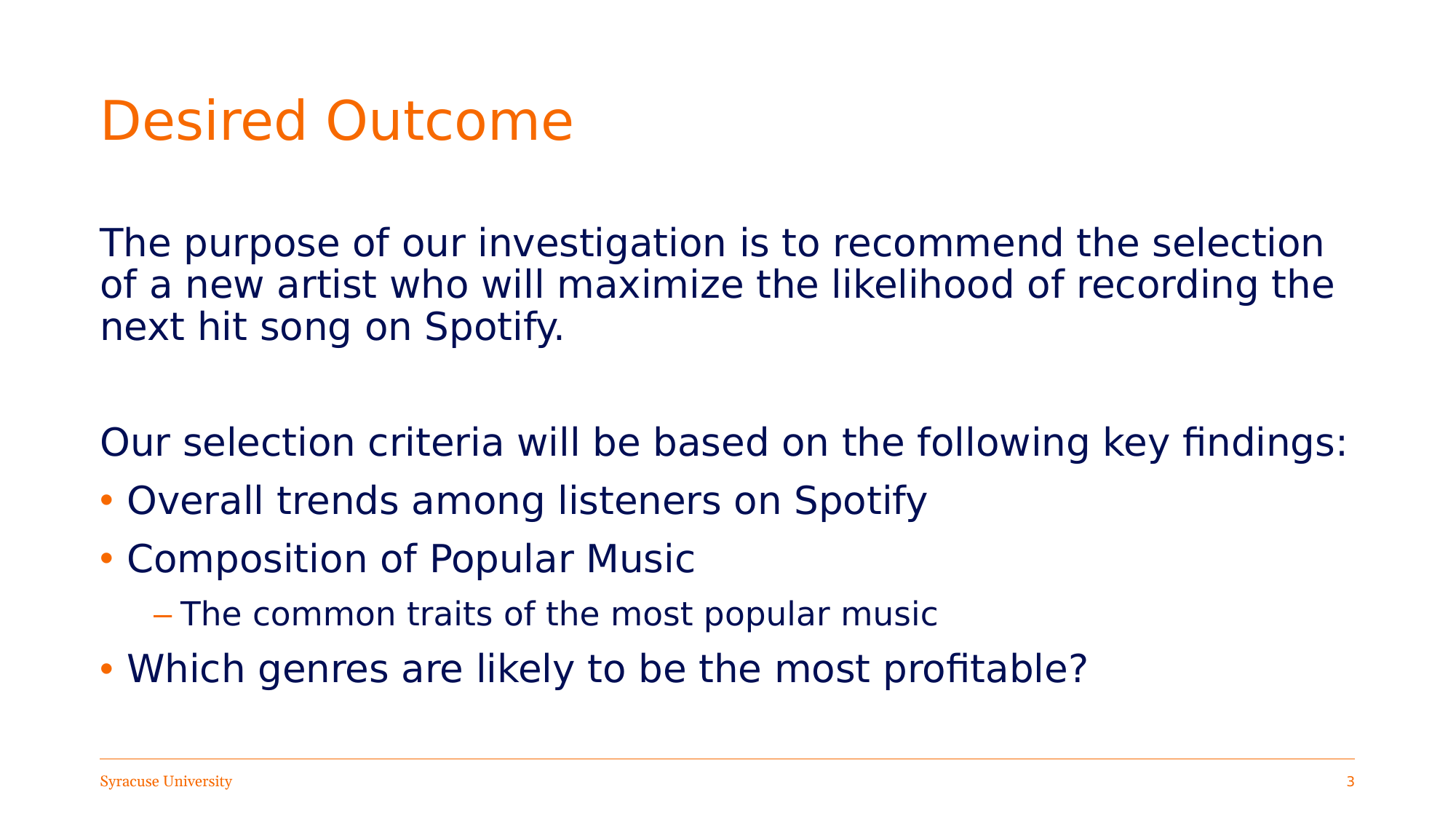

# Desired Outcome
The purpose of our investigation is to recommend the selection of a new artist who will maximize the likelihood of recording the next hit song on Spotify.

Our selection criteria will be based on the following key findings:
Overall trends among listeners on Spotify
Composition of Popular Music
The common traits of the most popular music
Which genres are likely to be the most profitable?